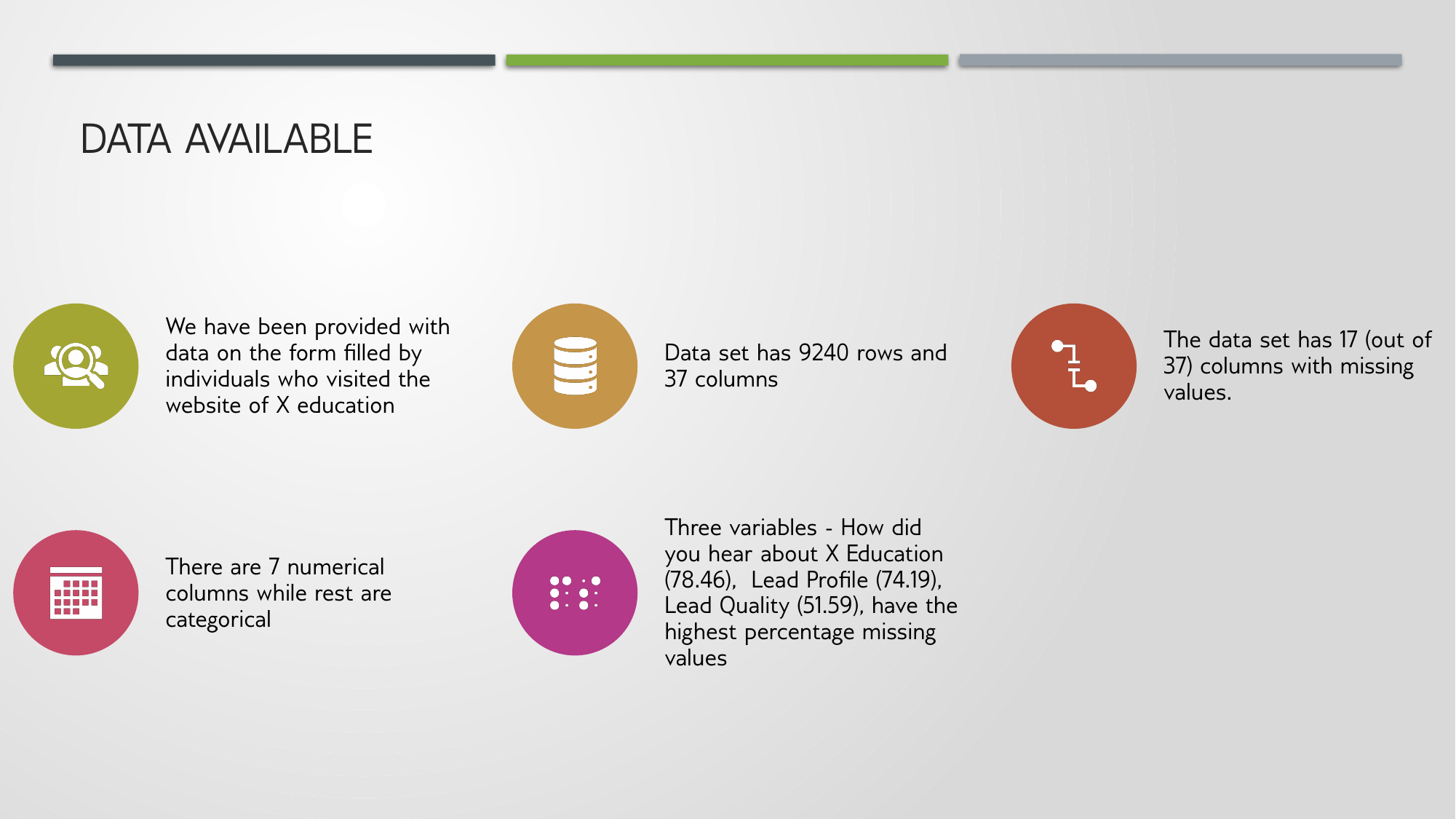

# Data available
We have been provided with data on the form filled by individuals who visited the website of X education
Data set has 9240 rows and 37 columns
The data set has 17 (out of 37) columns with missing values.
There are 7 numerical columns while rest are categorical
Three variables - How did you hear about X Education (78.46),  Lead Profile (74.19), Lead Quality (51.59), have the highest percentage missing values